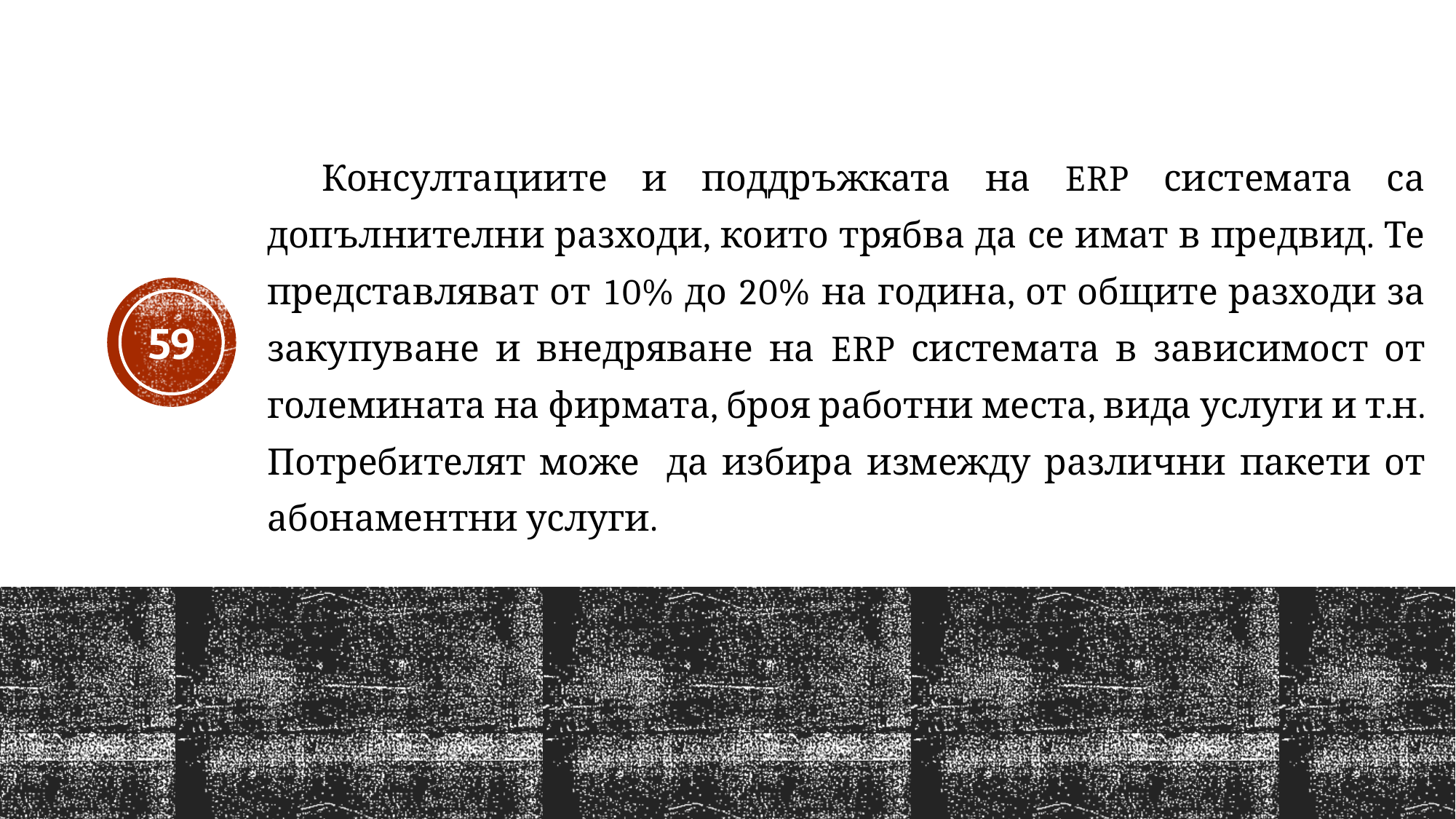

Консултациите и поддръжката на ERP системата са допълнителни разходи, които трябва да се имат в предвид. Те представляват от 10% до 20% на година, от общите разходи за закупуване и внедряване на ERP системата в зависимост от големината на фирмата, броя работни места, вида услуги и т.н. Потребителят може  да избира измежду различни пакети от абонаментни услуги.
59